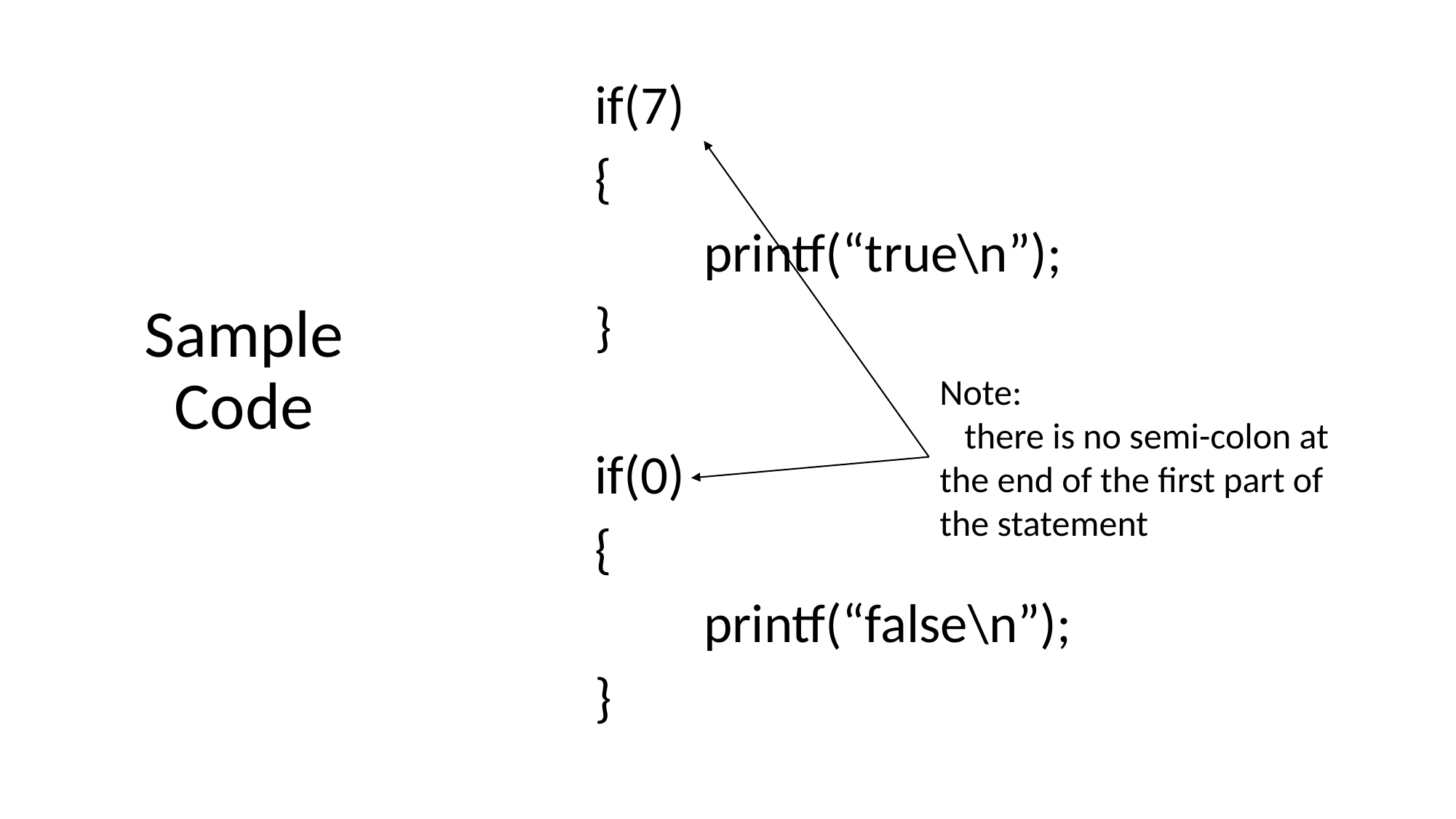

if(7)
{
	printf(“true\n”);
}

if(0)
{
	printf(“false\n”);
}
# Sample Code
Note:
   there is no semi-colon at the end of the first part of the statement